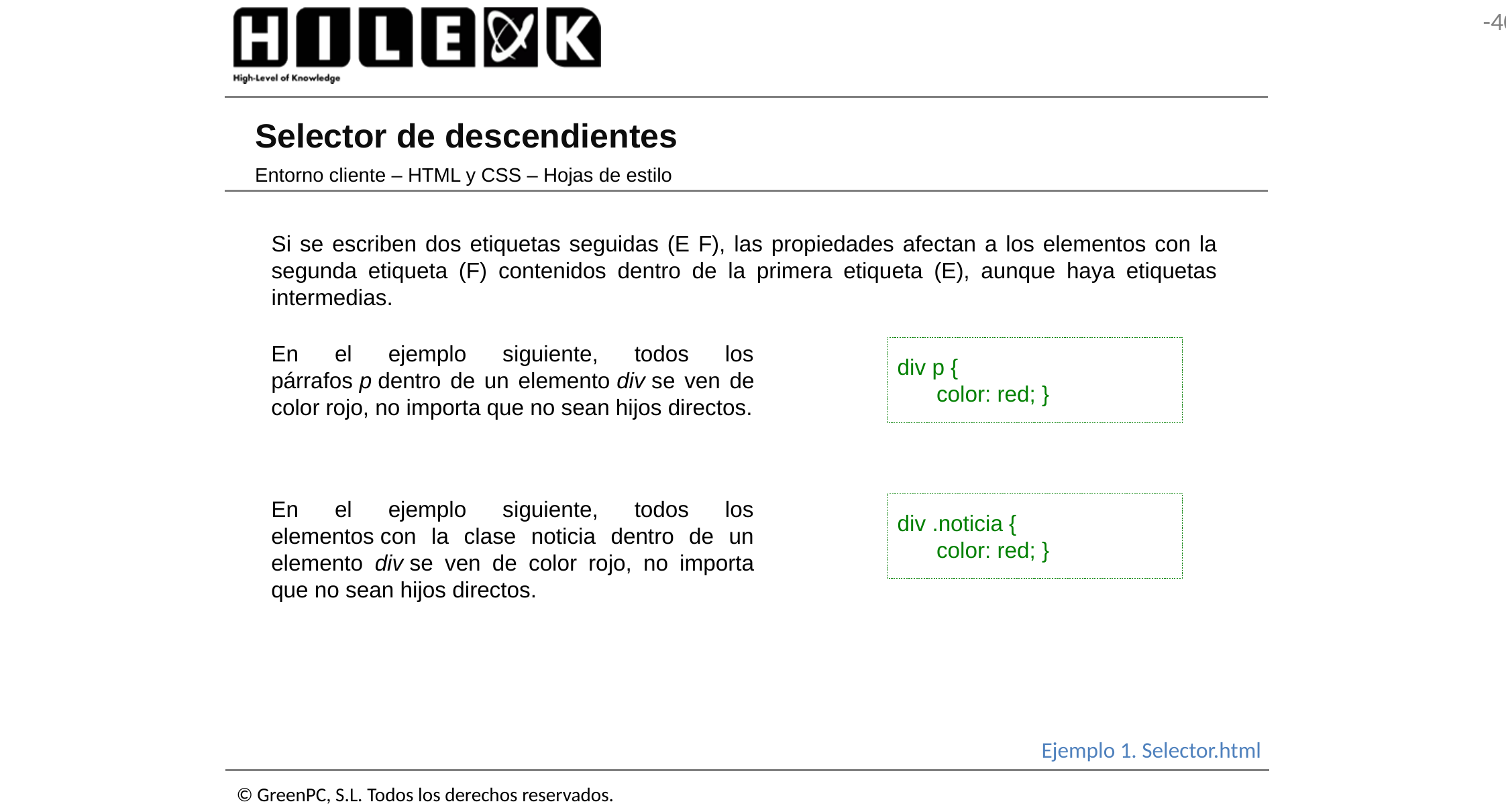

# Selector de descendientes
Entorno cliente – HTML y CSS – Hojas de estilo
Si se escriben dos etiquetas seguidas (E F), las propiedades afectan a los elementos con la segunda etiqueta (F) contenidos dentro de la primera etiqueta (E), aunque haya etiquetas intermedias.
En el ejemplo siguiente, todos los párrafos p dentro de un elemento div se ven de color rojo, no importa que no sean hijos directos.
div p {
  	color: red; }
En el ejemplo siguiente, todos los elementos con la clase noticia dentro de un elemento div se ven de color rojo, no importa que no sean hijos directos.
div .noticia {
  	color: red; }
Ejemplo 1. Selector.html